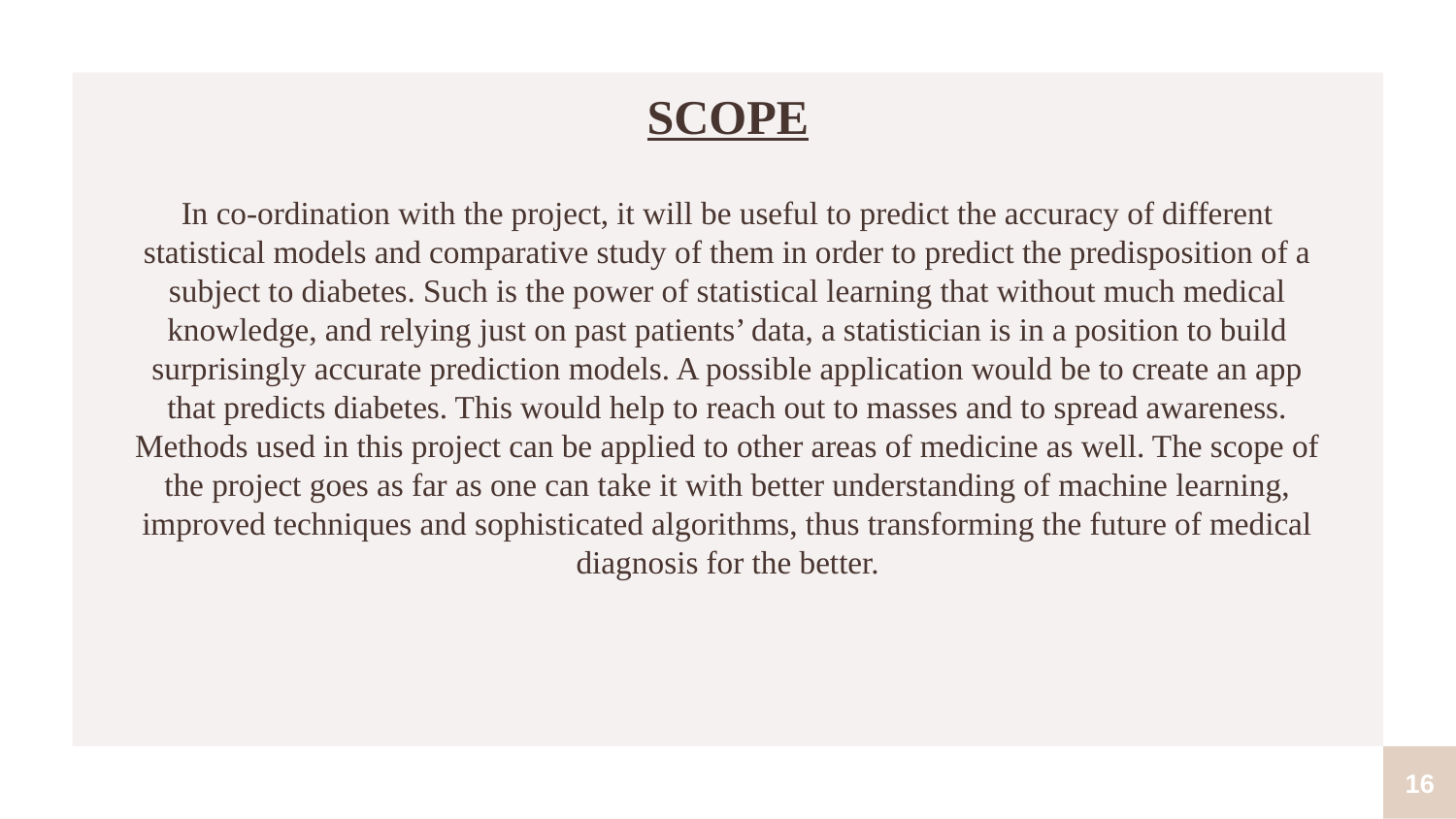

SCOPE
In co-ordination with the project, it will be useful to predict the accuracy of different statistical models and comparative study of them in order to predict the predisposition of a subject to diabetes. Such is the power of statistical learning that without much medical knowledge, and relying just on past patients’ data, a statistician is in a position to build surprisingly accurate prediction models. A possible application would be to create an app that predicts diabetes. This would help to reach out to masses and to spread awareness. Methods used in this project can be applied to other areas of medicine as well. The scope of the project goes as far as one can take it with better understanding of machine learning, improved techniques and sophisticated algorithms, thus transforming the future of medical diagnosis for the better.

16